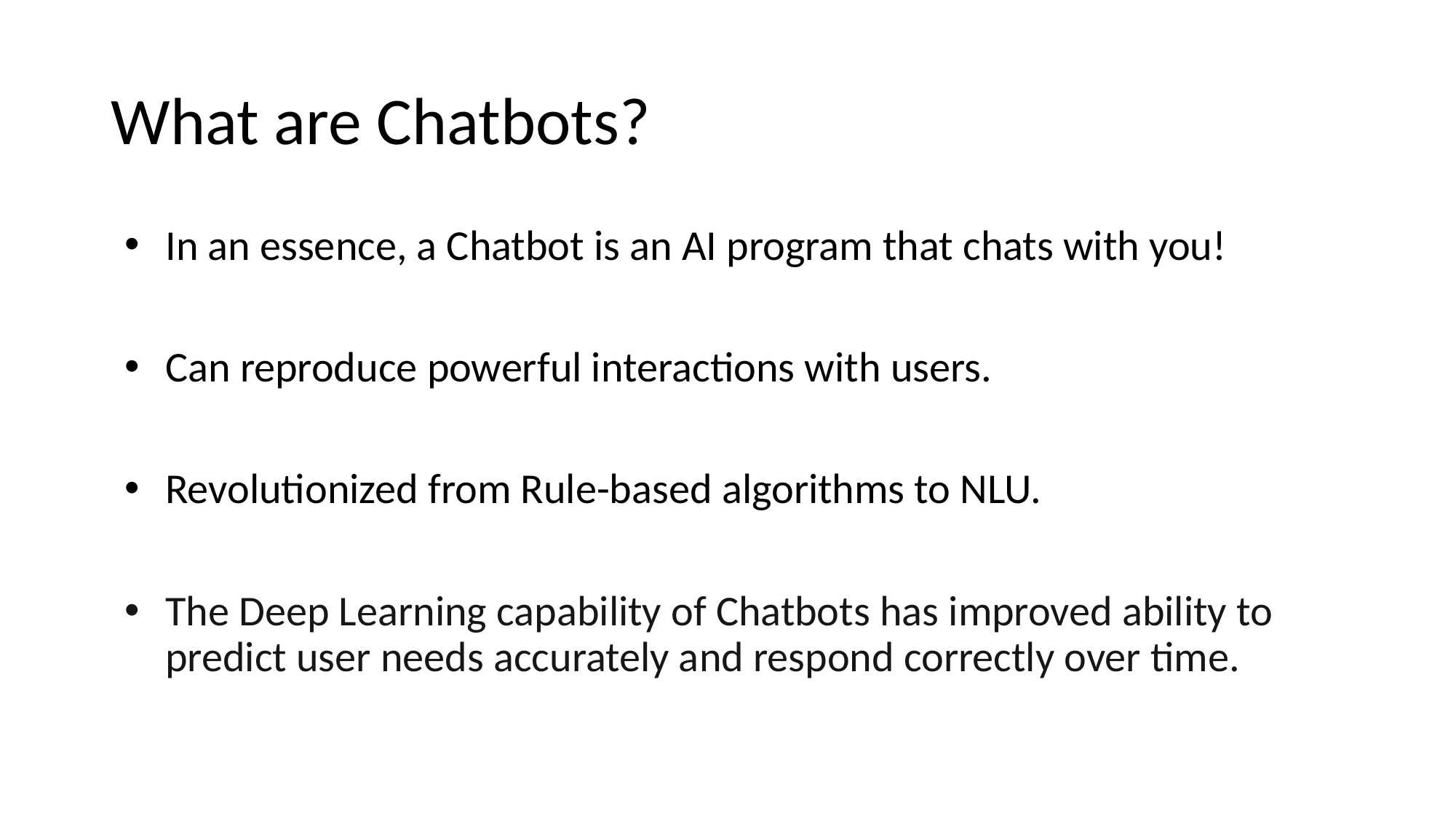

# What are Chatbots?
In an essence, a Chatbot is an AI program that chats with you!

Can reproduce powerful interactions with users.

Revolutionized from Rule-based algorithms to NLU.

The Deep Learning capability of Chatbots has improved ability to predict user needs accurately and respond correctly over time.